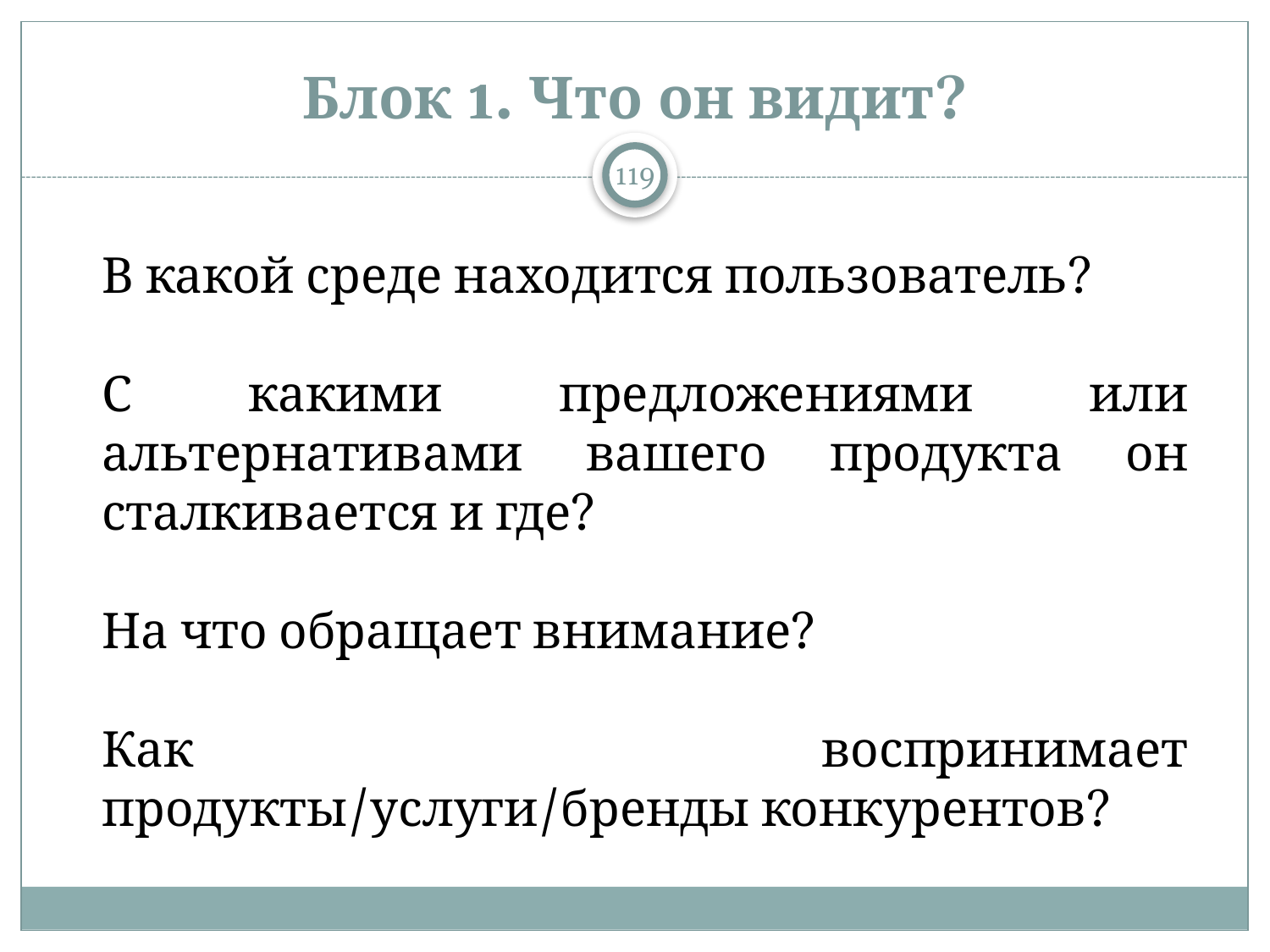

# Блок 1. Что он видит?
119
В какой среде находится пользователь?

С какими предложениями или альтернативами вашего продукта он сталкивается и где?

На что обращает внимание?

Как воспринимает продукты/услуги/бренды конкурентов?